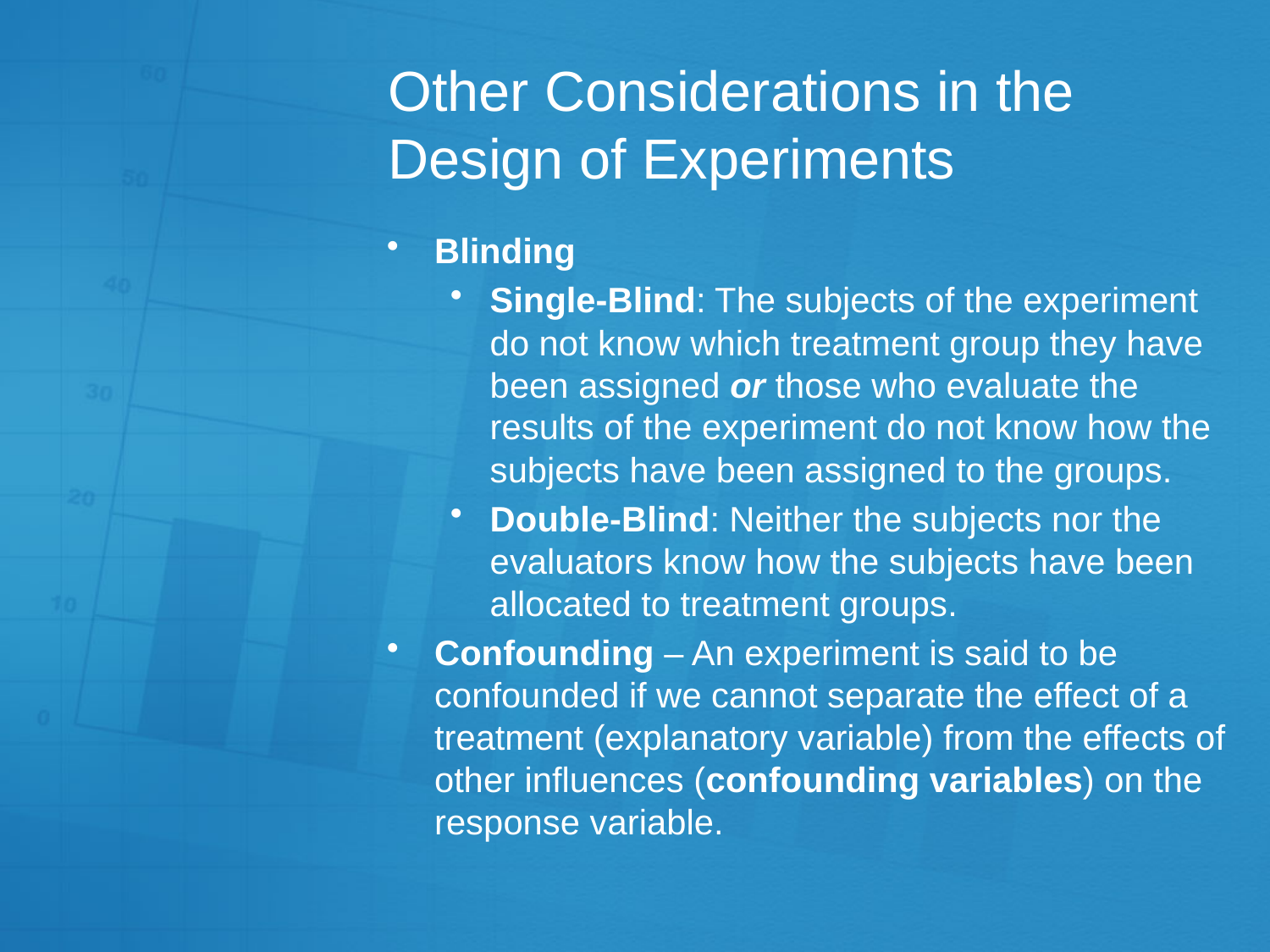

# Other Considerations in the Design of Experiments
Blinding
Single-Blind: The subjects of the experiment do not know which treatment group they have been assigned or those who evaluate the results of the experiment do not know how the subjects have been assigned to the groups.
Double-Blind: Neither the subjects nor the evaluators know how the subjects have been allocated to treatment groups.
Confounding – An experiment is said to be confounded if we cannot separate the effect of a treatment (explanatory variable) from the effects of other influences (confounding variables) on the response variable.